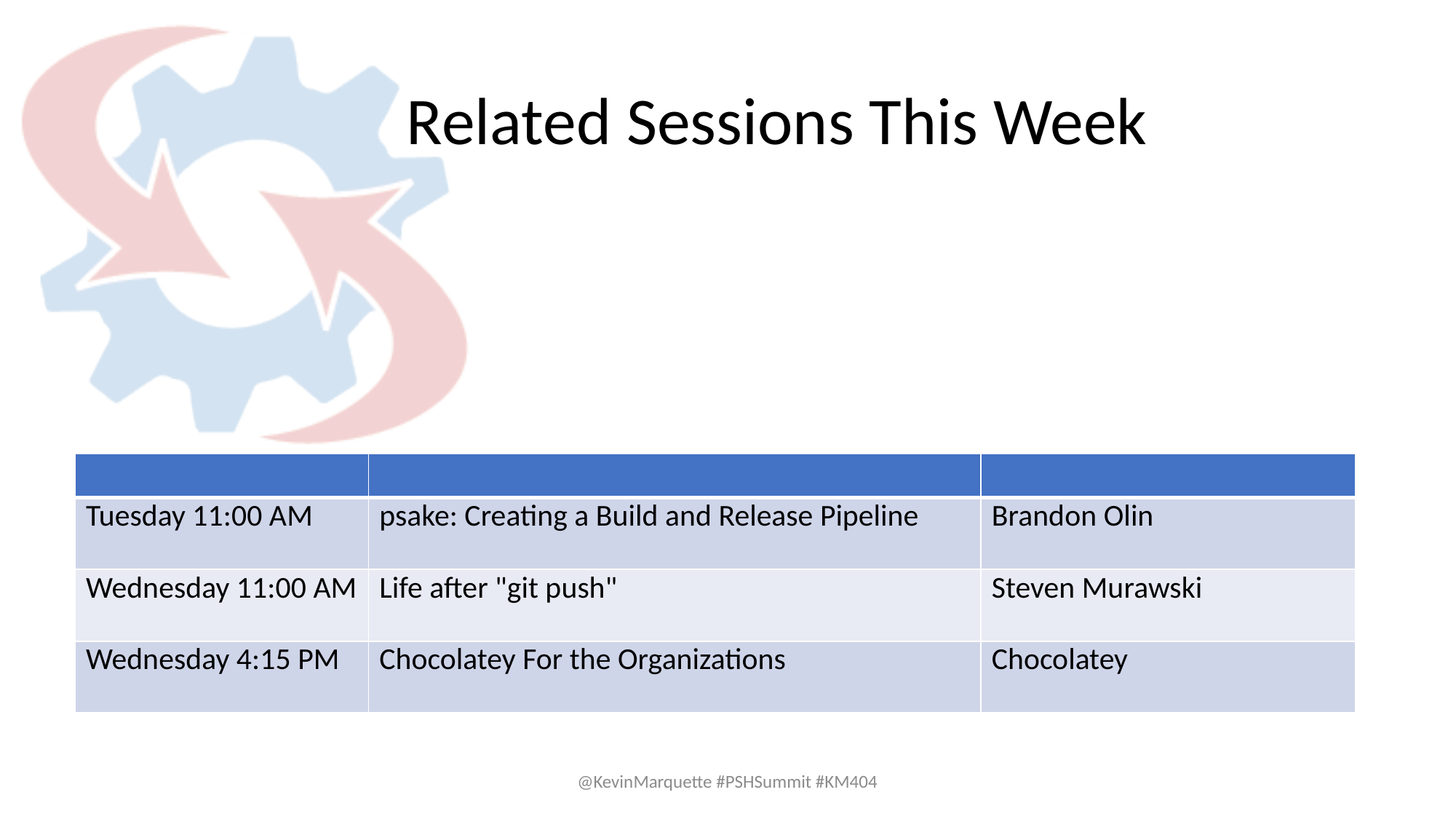

# Related Sessions This Week
|  |  |  |
| --- | --- | --- |
| Tuesday 11:00 AM | psake: Creating a Build and Release Pipeline | Brandon Olin |
| Wednesday 11:00 AM | Life after "git push" | Steven Murawski |
| Wednesday 4:15 PM | Chocolatey For the Organizations | Chocolatey |
@KevinMarquette #PSHSummit #KM404